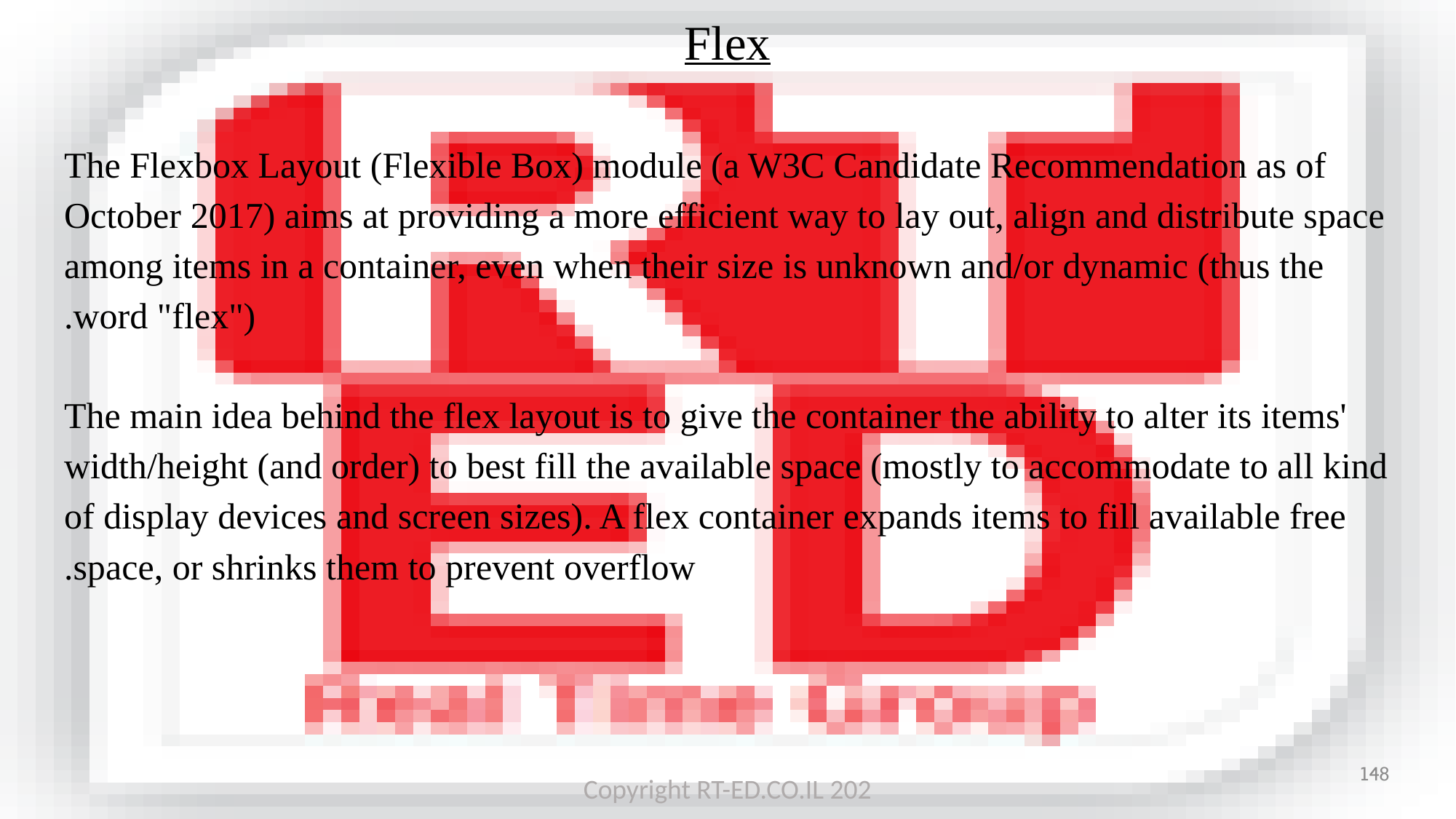

Flex

The Flexbox Layout (Flexible Box) module (a W3C Candidate Recommendation as of October 2017) aims at providing a more efficient way to lay out, align and distribute space among items in a container, even when their size is unknown and/or dynamic (thus the word "flex").

The main idea behind the flex layout is to give the container the ability to alter its items' width/height (and order) to best fill the available space (mostly to accommodate to all kind of display devices and screen sizes). A flex container expands items to fill available free space, or shrinks them to prevent overflow.
148
Copyright RT-ED.CO.IL 202